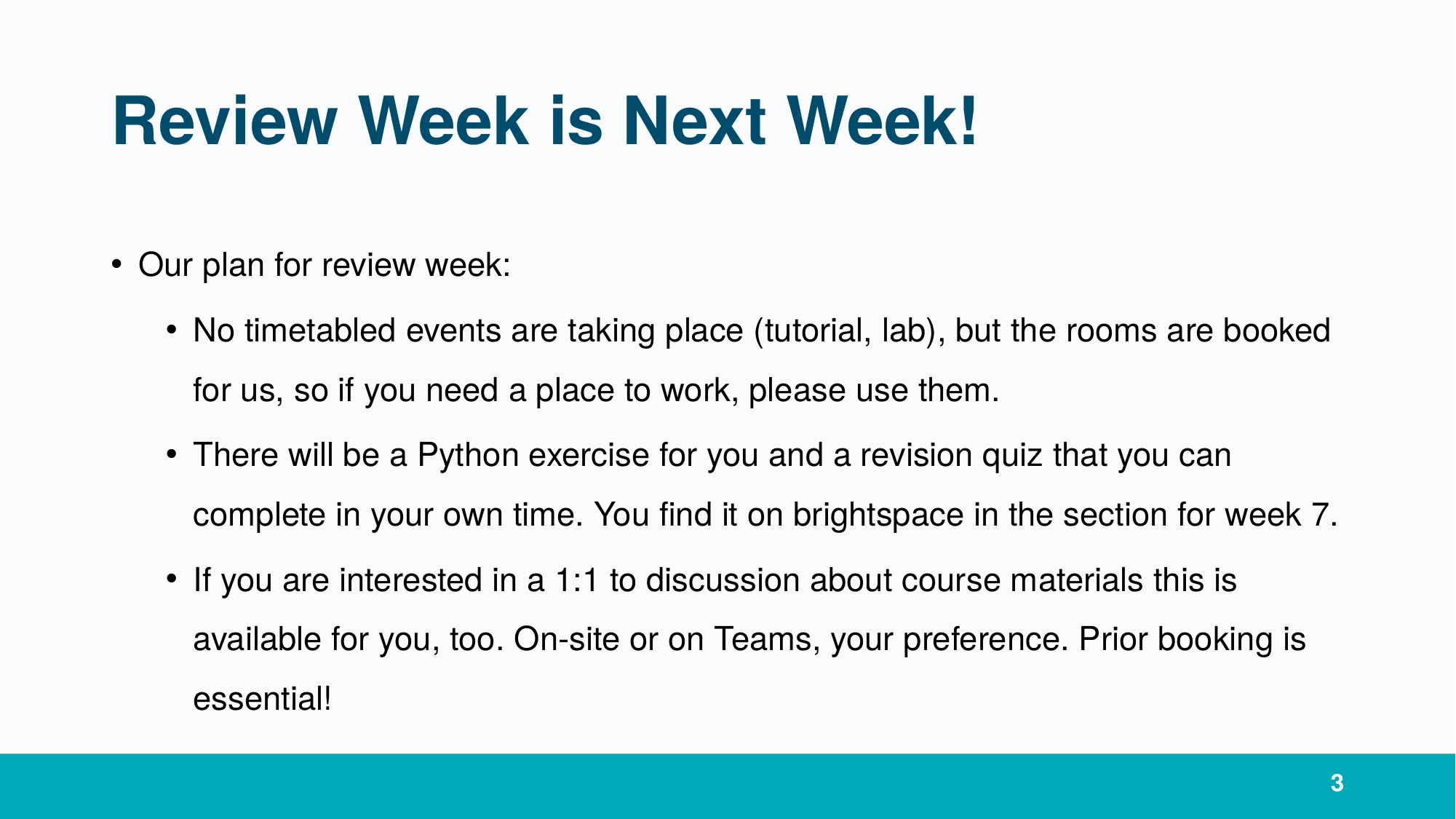

# Review Week is Next Week!
Our plan for review week:
No timetabled events are taking place (tutorial, lab), but the rooms are booked for us, so if you need a place to work, please use them.
There will be a Python exercise for you and a revision quiz that you can complete in your own time. You find it on brightspace in the section for week 7.
If you are interested in a 1:1 to discussion about course materials this is available for you, too. On-site or on Teams, your preference. Prior booking is essential!
3